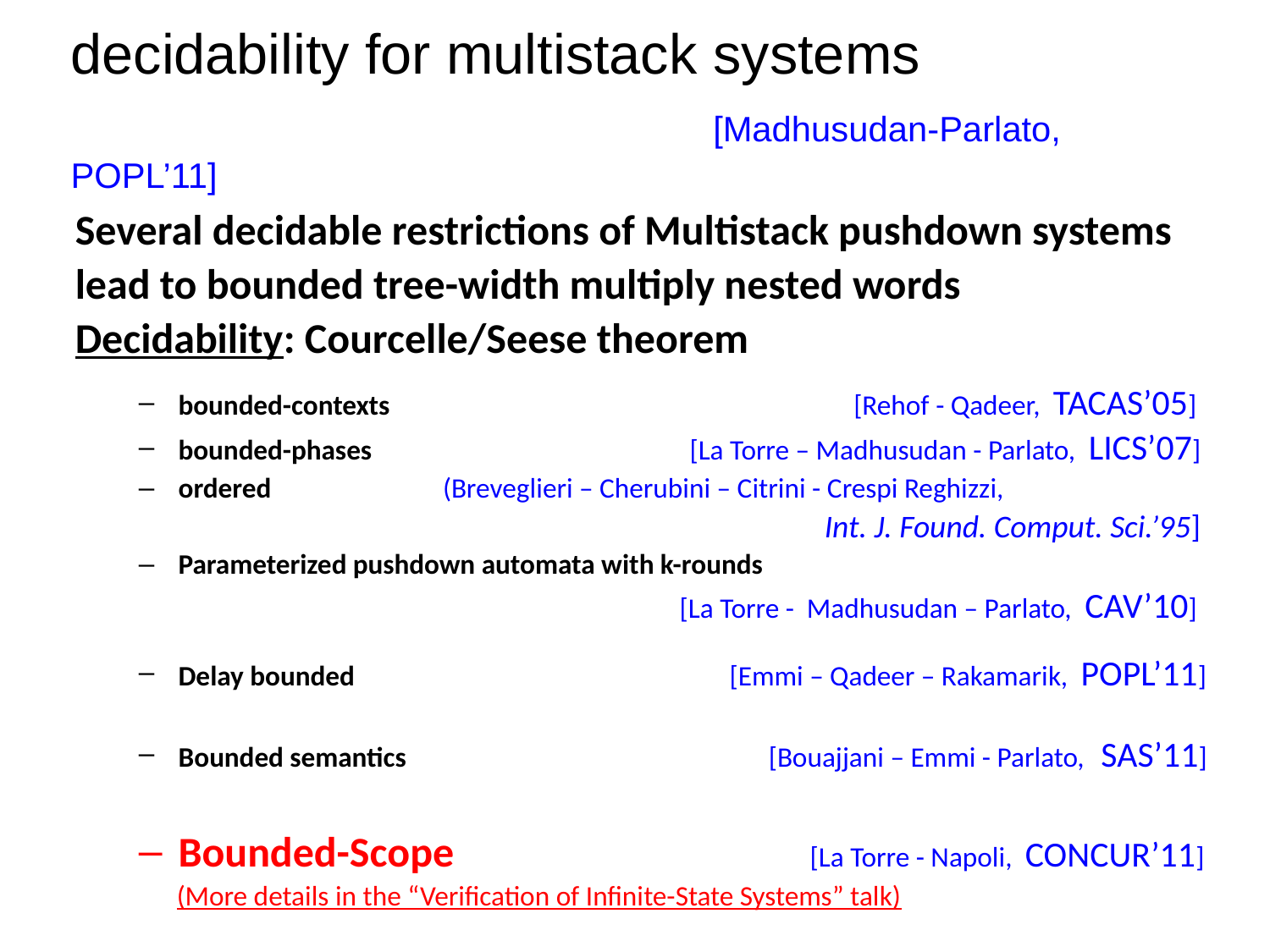

# decidability for multistack systems [Madhusudan-Parlato, POPL’11]
Several decidable restrictions of Multistack pushdown systems
lead to bounded tree-width multiply nested words
Decidability: Courcelle/Seese theorem

bounded-contexts                                                                         [Rehof - Qadeer,  TACAS’05]
bounded-phases                                                  [La Torre – Madhusudan - Parlato,  LICS’07]
ordered                           (Breveglieri – Cherubini – Citrini - Crespi Reghizzi,
                                                                                                            Int. J. Found. Comput. Sci.’95]
Parameterized pushdown automata with k-rounds
                                                                     [La Torre -  Madhusudan – Parlato,  CAV’10]

Delay bounded                                                           [Emmi – Qadeer – Rakamarik,  POPL’11]

Bounded semantics                                             [Bouajjani – Emmi - Parlato,  SAS’11]

Bounded-Scope                                                        [La Torre - Napoli,  CONCUR’11]
      (More details in the “Verification of Infinite-State Systems” talk)